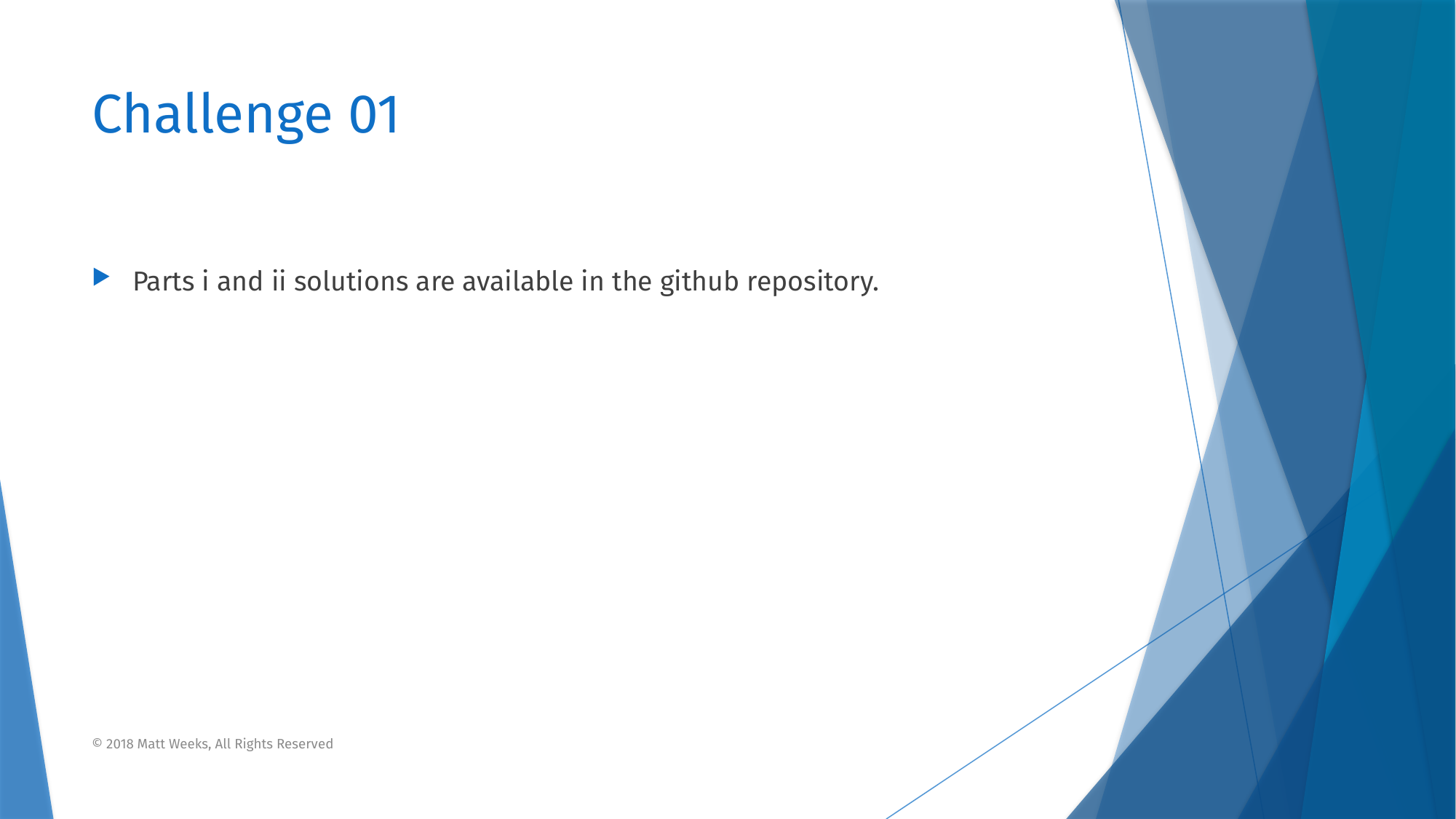

# Challenge 01
Parts i and ii solutions are available in the github repository.

© 2018 Matt Weeks, All Rights Reserved